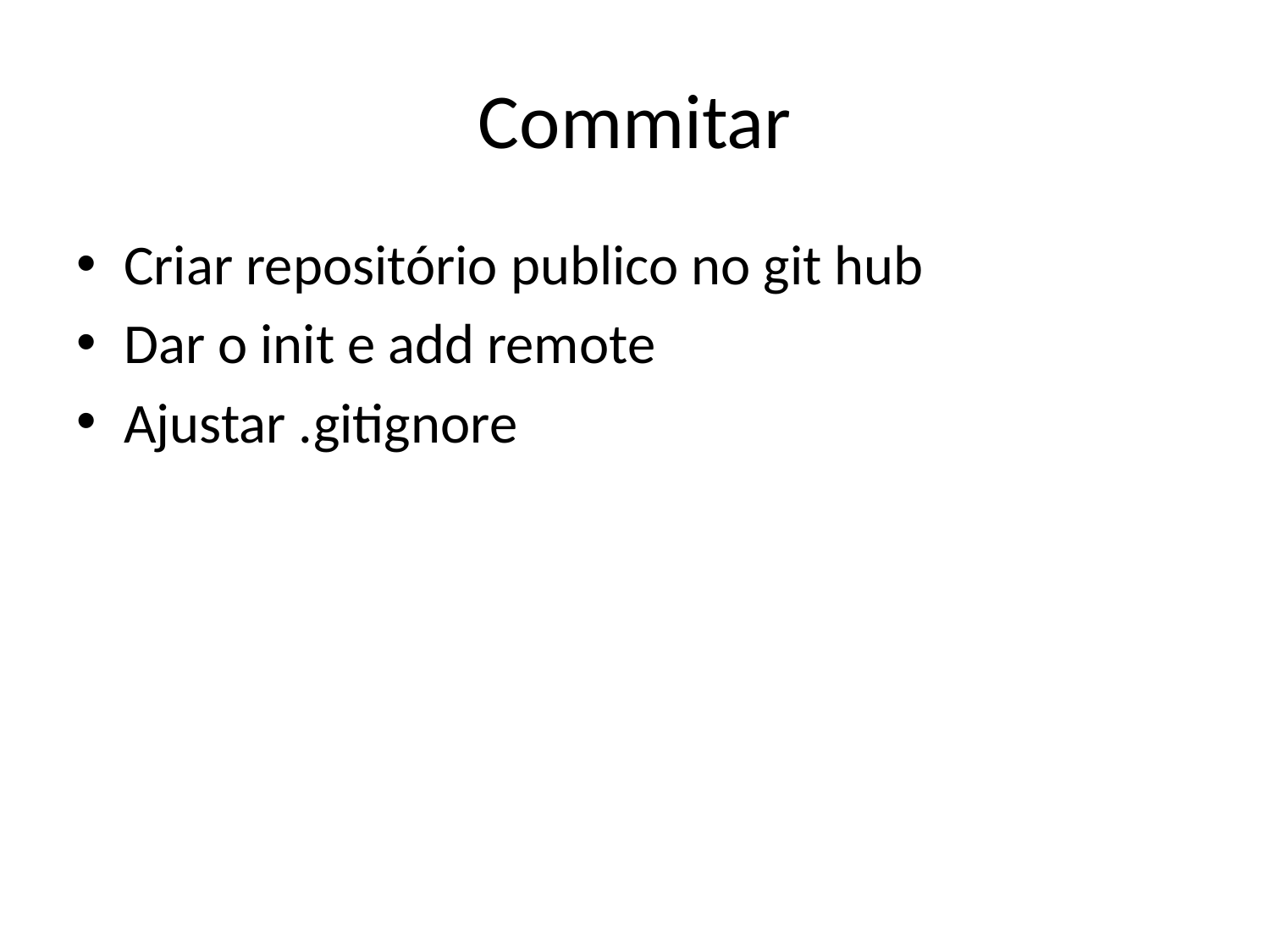

# Commitar
Criar repositório publico no git hub
Dar o init e add remote
Ajustar .gitignore